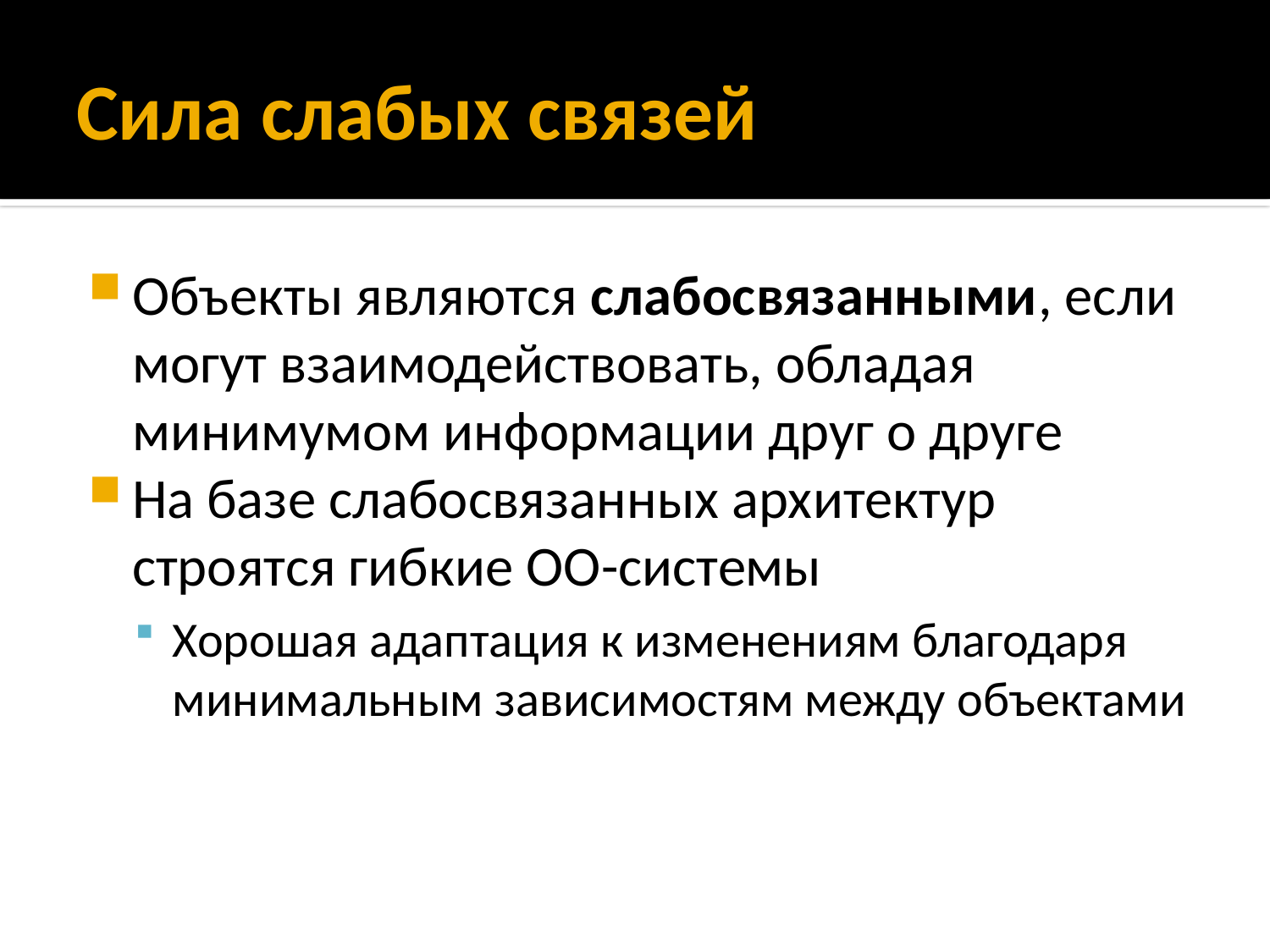

# Сила слабых связей
Объекты являются слабосвязанными, если могут взаимодействовать, обладая минимумом информации друг о друге
На базе слабосвязанных архитектур строятся гибкие ОО-системы
Хорошая адаптация к изменениям благодаря минимальным зависимостям между объектами